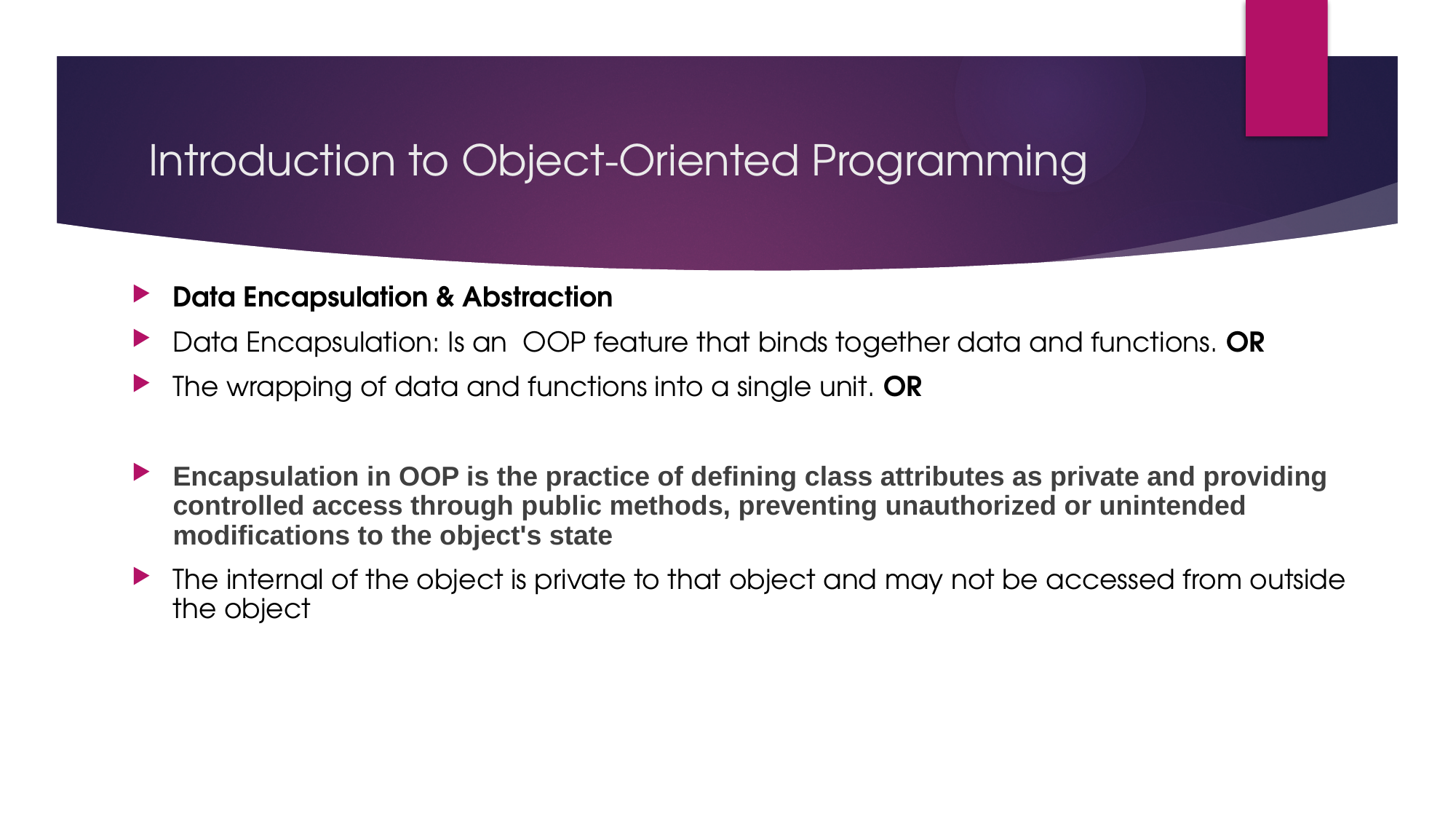

# Introduction to Object-Oriented Programming
Data Encapsulation & Abstraction
Data Encapsulation: Is an  OOP feature that binds together data and functions. OR
The wrapping of data and functions into a single unit. OR

Encapsulation in OOP is the practice of defining class attributes as private and providing controlled access through public methods, preventing unauthorized or unintended modifications to the object's state
The internal of the object is private to that object and may not be accessed from outside the object